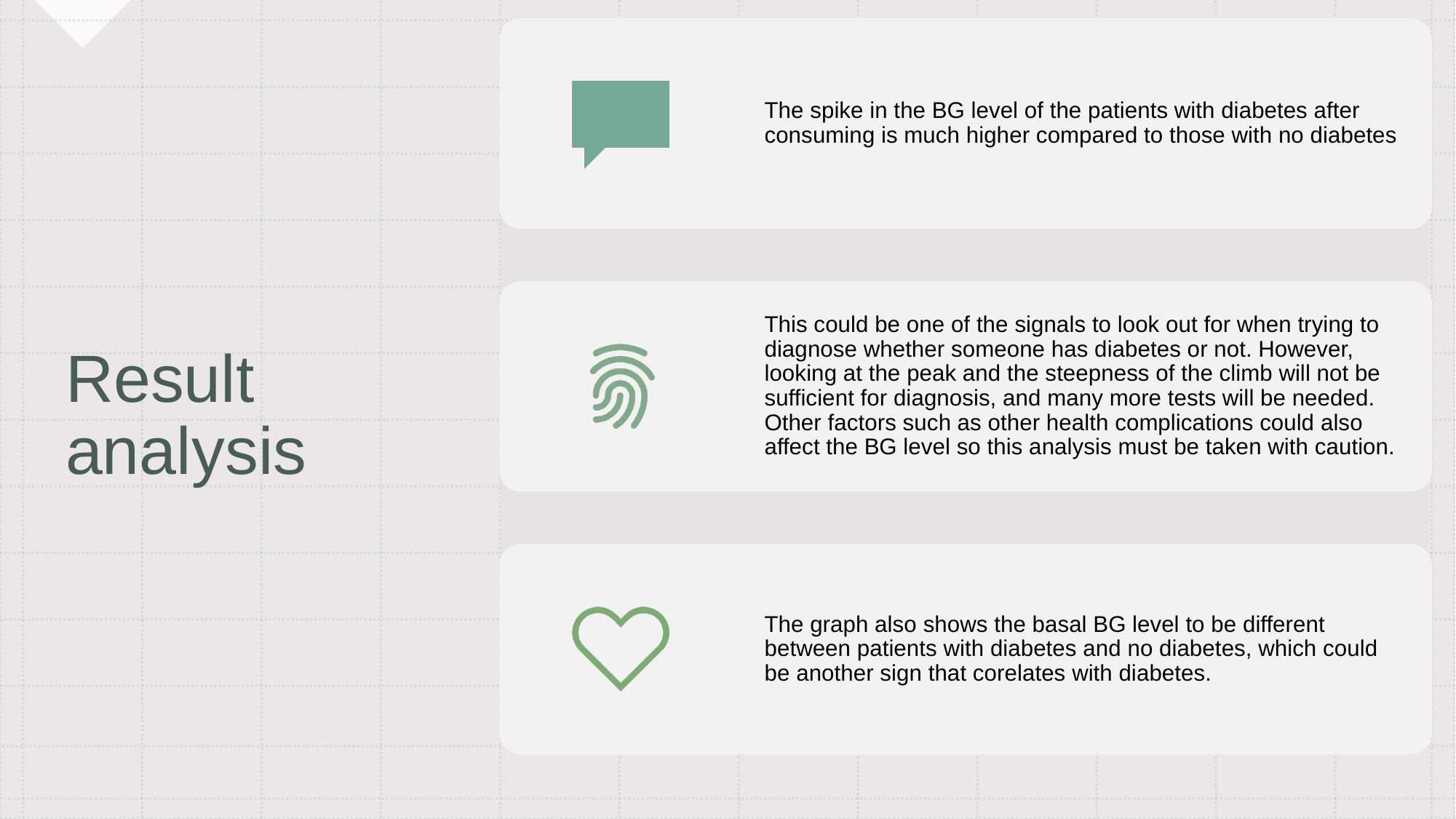

The spike in the BG level of the patients with diabetes after consuming is much higher compared to those with no diabetes
This could be one of the signals to look out for when trying to diagnose whether someone has diabetes or not. However, looking at the peak and the steepness of the climb will not be sufficient for diagnosis, and many more tests will be needed. Other factors such as other health complications could also affect the BG level so this analysis must be taken with caution.
The graph also shows the basal BG level to be different between patients with diabetes and no diabetes, which could be another sign that corelates with diabetes.

# Result analysis